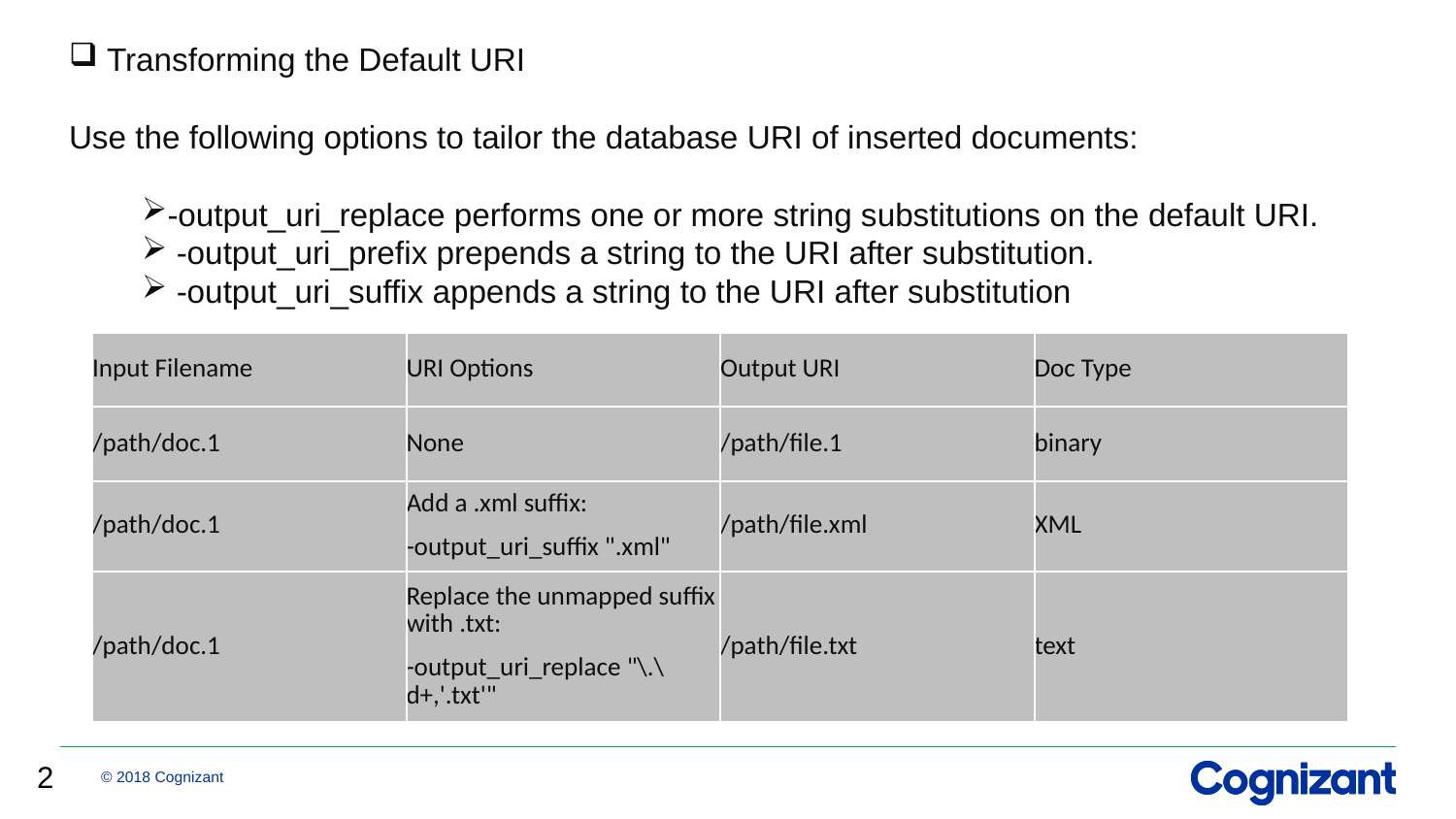

Transforming the Default URI

Use the following options to tailor the database URI of inserted documents:

-output_uri_replace performs one or more string substitutions on the default URI.
 -output_uri_prefix prepends a string to the URI after substitution.
 -output_uri_suffix appends a string to the URI after substitution

| Input Filename | URI Options | Output URI | Doc Type |
| --- | --- | --- | --- |
| /path/doc.1 | None | /path/file.1 | binary |
| /path/doc.1 | Add a .xml suffix: -output\_uri\_suffix ".xml" | /path/file.xml | XML |
| /path/doc.1 | Replace the unmapped suffix with .txt: -output\_uri\_replace "\.\d+,'.txt'" | /path/file.txt | text |
2